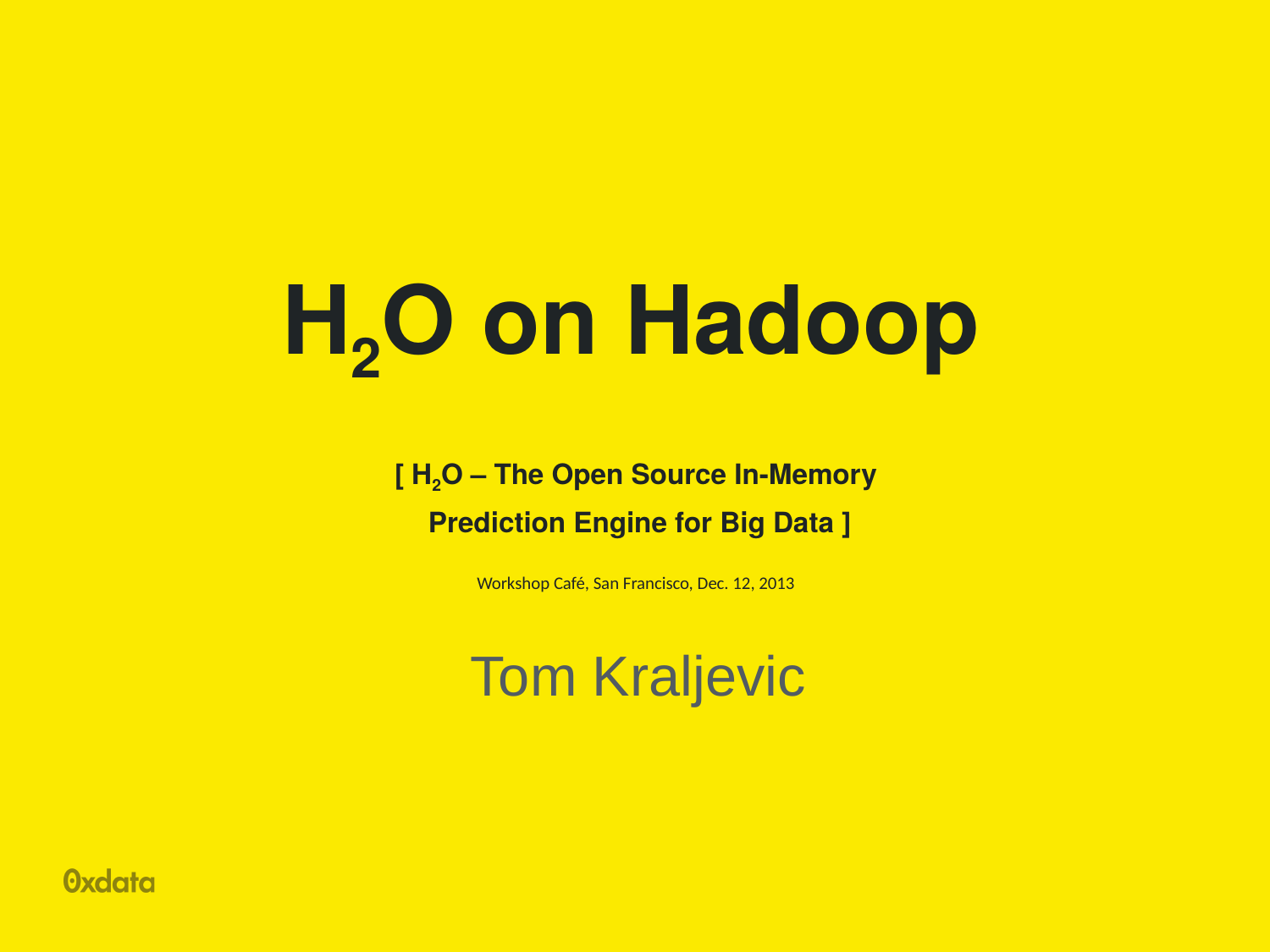

H2O on Hadoop
# [ H2O – The Open Source In-Memory Prediction Engine for Big Data ]
Workshop Café, San Francisco, Dec. 12, 2013
Tom Kraljevic